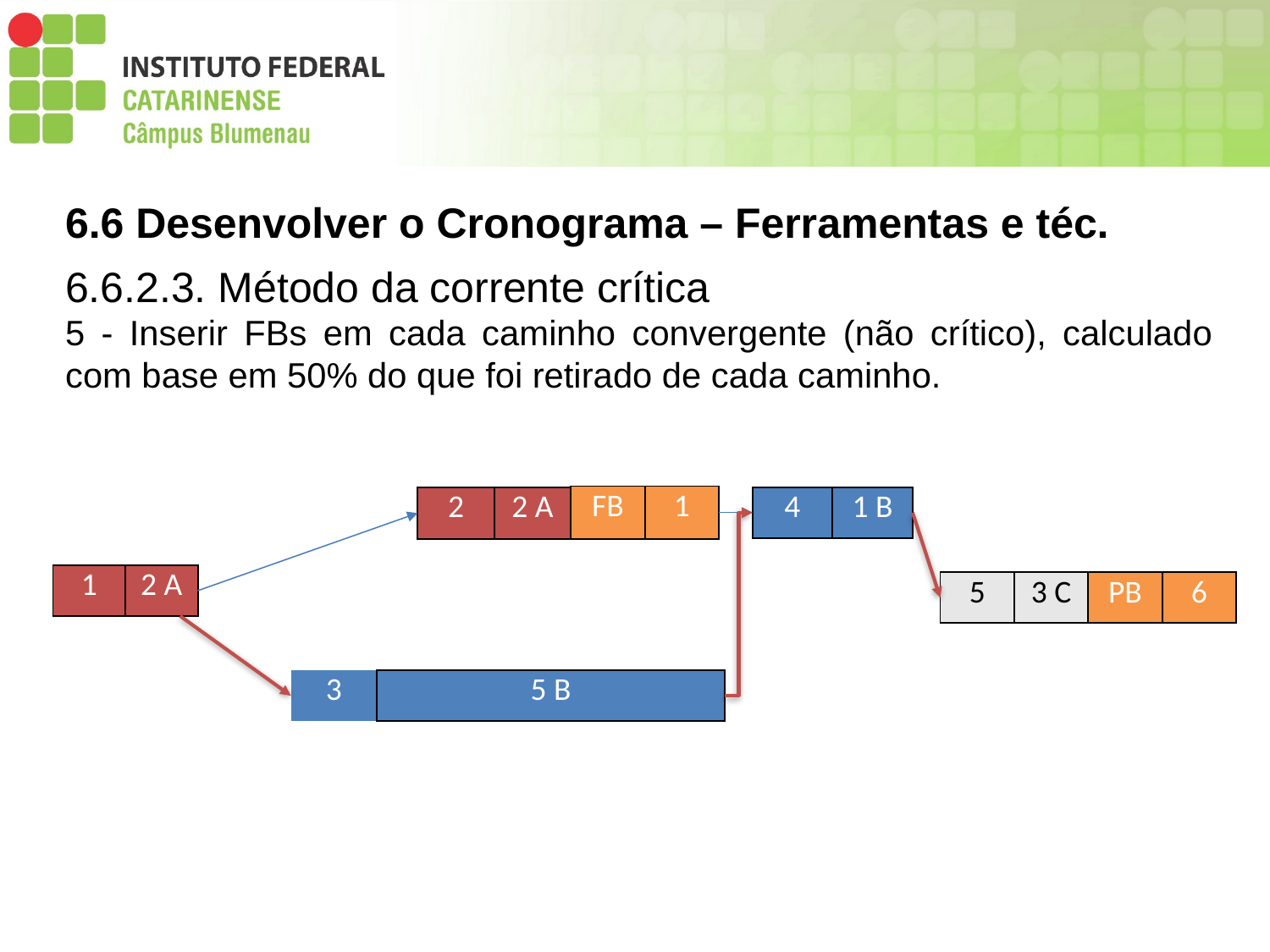

6.6 Desenvolver o Cronograma – Ferramentas e téc.
6.6.2.3. Método da corrente crítica
5 - Inserir FBs em cada caminho convergente (não crítico), calculado com base em 50% do que foi retirado de cada caminho.
| FB | 1 |
| --- | --- |
| 2 | 2 A |
| --- | --- |
| 4 | 1 B |
| --- | --- |
| 1 | 2 A |
| --- | --- |
| 5 | 3 C |
| --- | --- |
| PB | 6 |
| --- | --- |
| 3 | 5 B |
| --- | --- |